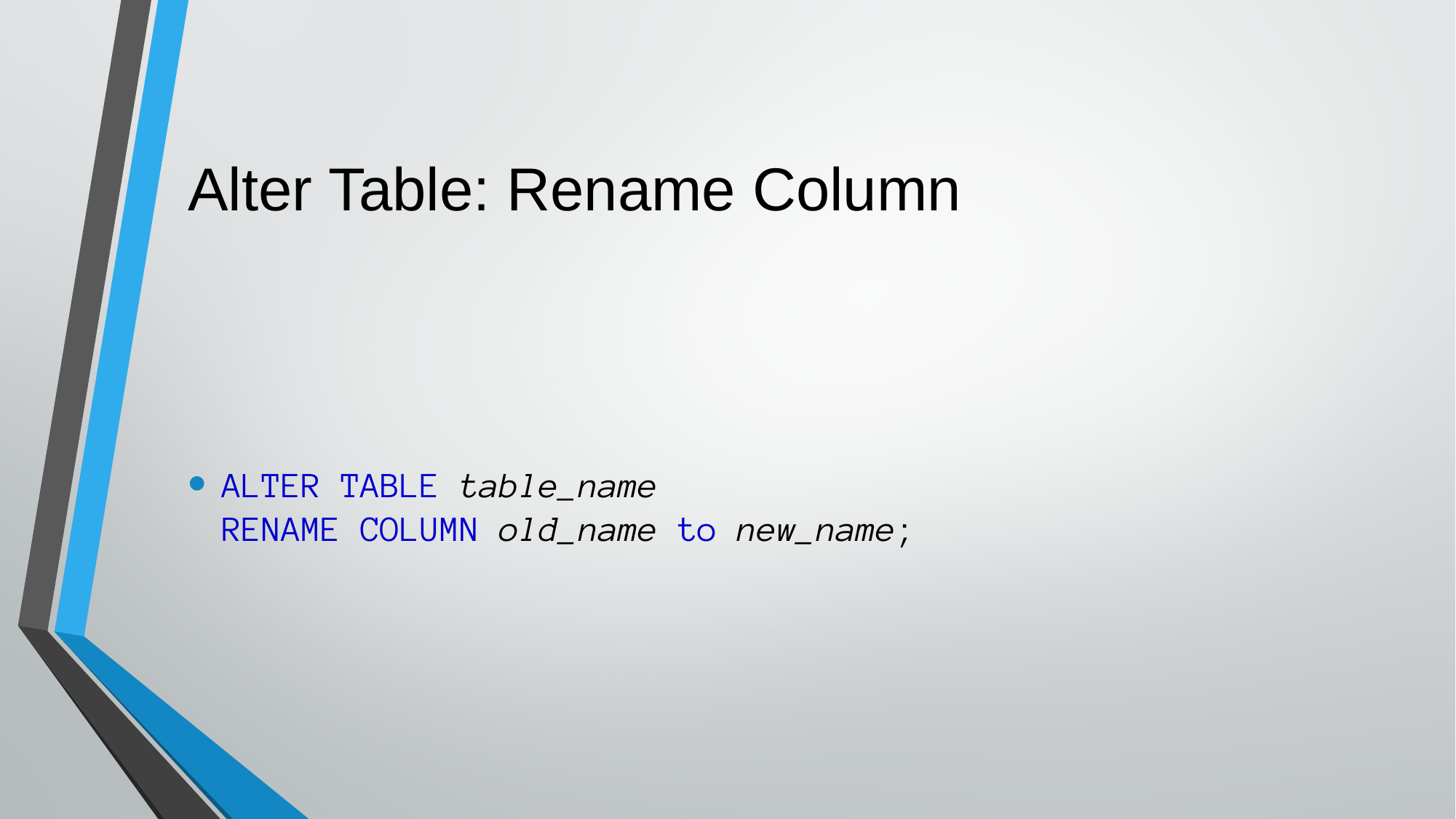

# Alter Table: Rename Column
ALTER TABLE table_name
RENAME COLUMN old_name to new_name;